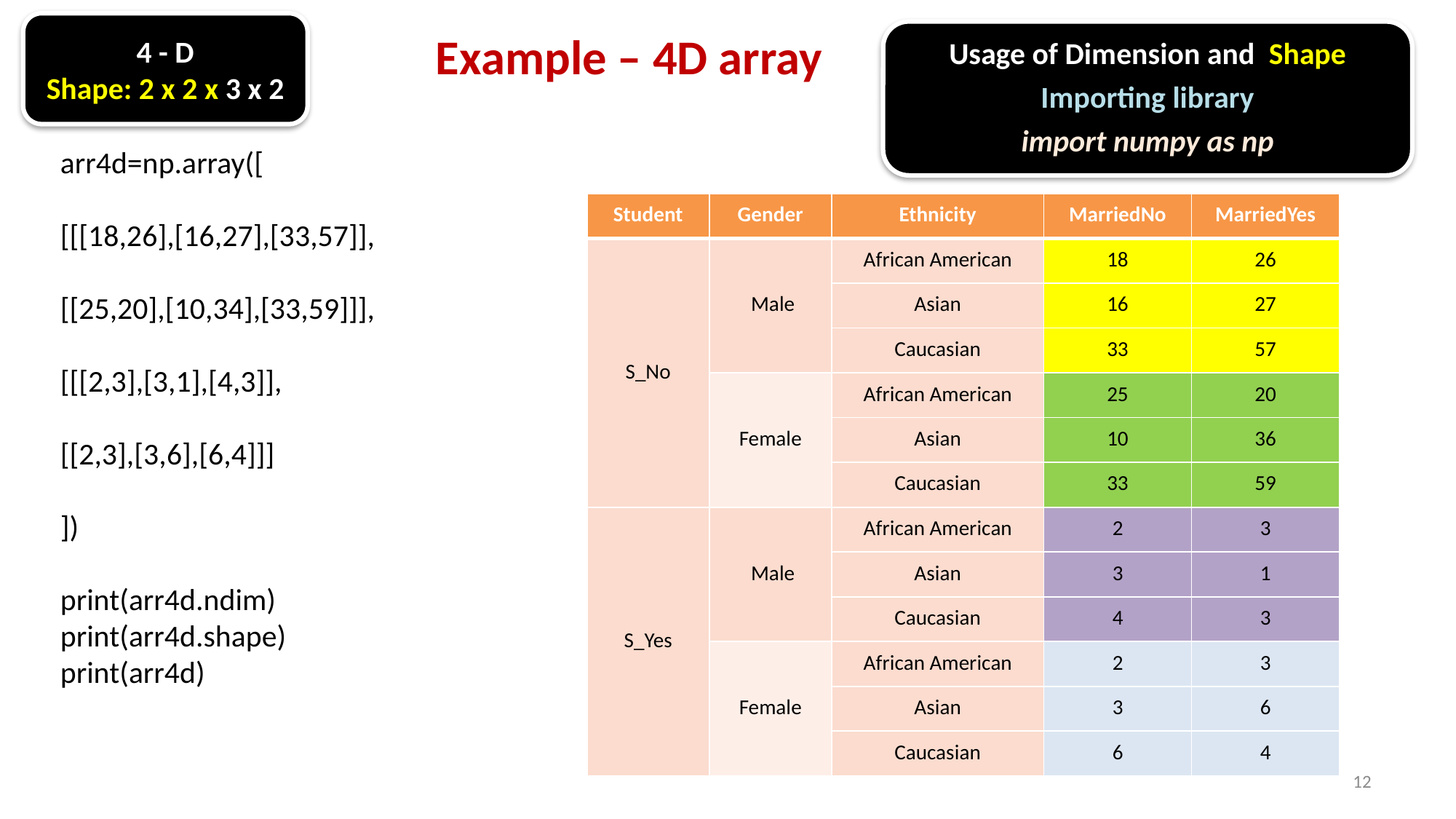

# Example – 4D array

4 - D
Shape: 2 x 2 x 3 x 2

Usage of Dimension and  Shape
Importing library
import numpy as np
arr4d=np.array([

[[[18,26],[16,27],[33,57]],

[[25,20],[10,34],[33,59]]],

[[[2,3],[3,1],[4,3]],

[[2,3],[3,6],[6,4]]]

])

print(arr4d.ndim)
print(arr4d.shape)
print(arr4d)
| Student | Gender | Ethnicity | MarriedNo | MarriedYes |
| --- | --- | --- | --- | --- |
| S\_No | Male | African American | 18 | 26 |
|  |  | Asian | 16 | 27 |
|  |  | Caucasian | 33 | 57 |
|  | Female | African American | 25 | 20 |
|  |  | Asian | 10 | 36 |
|  |  | Caucasian | 33 | 59 |
| S\_Yes | Male | African American | 2 | 3 |
|  |  | Asian | 3 | 1 |
|  |  | Caucasian | 4 | 3 |
|  | Female | African American | 2 | 3 |
|  |  | Asian | 3 | 6 |
|  |  | Caucasian | 6 | 4 |
12